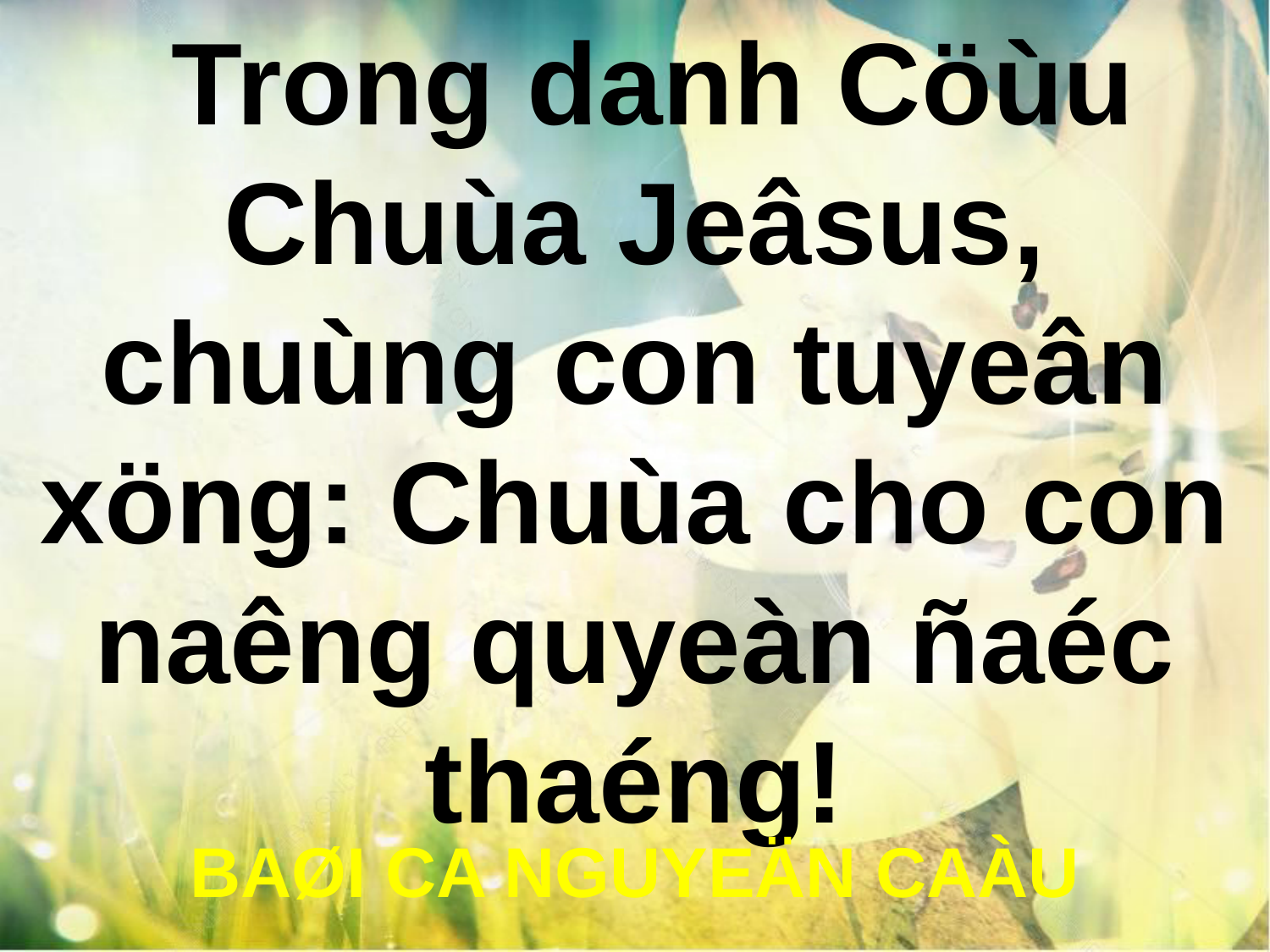

Trong danh Cöùu Chuùa Jeâsus, chuùng con tuyeân xöng: Chuùa cho con naêng quyeàn ñaéc thaéng!
BAØI CA NGUYEÄN CAÀU